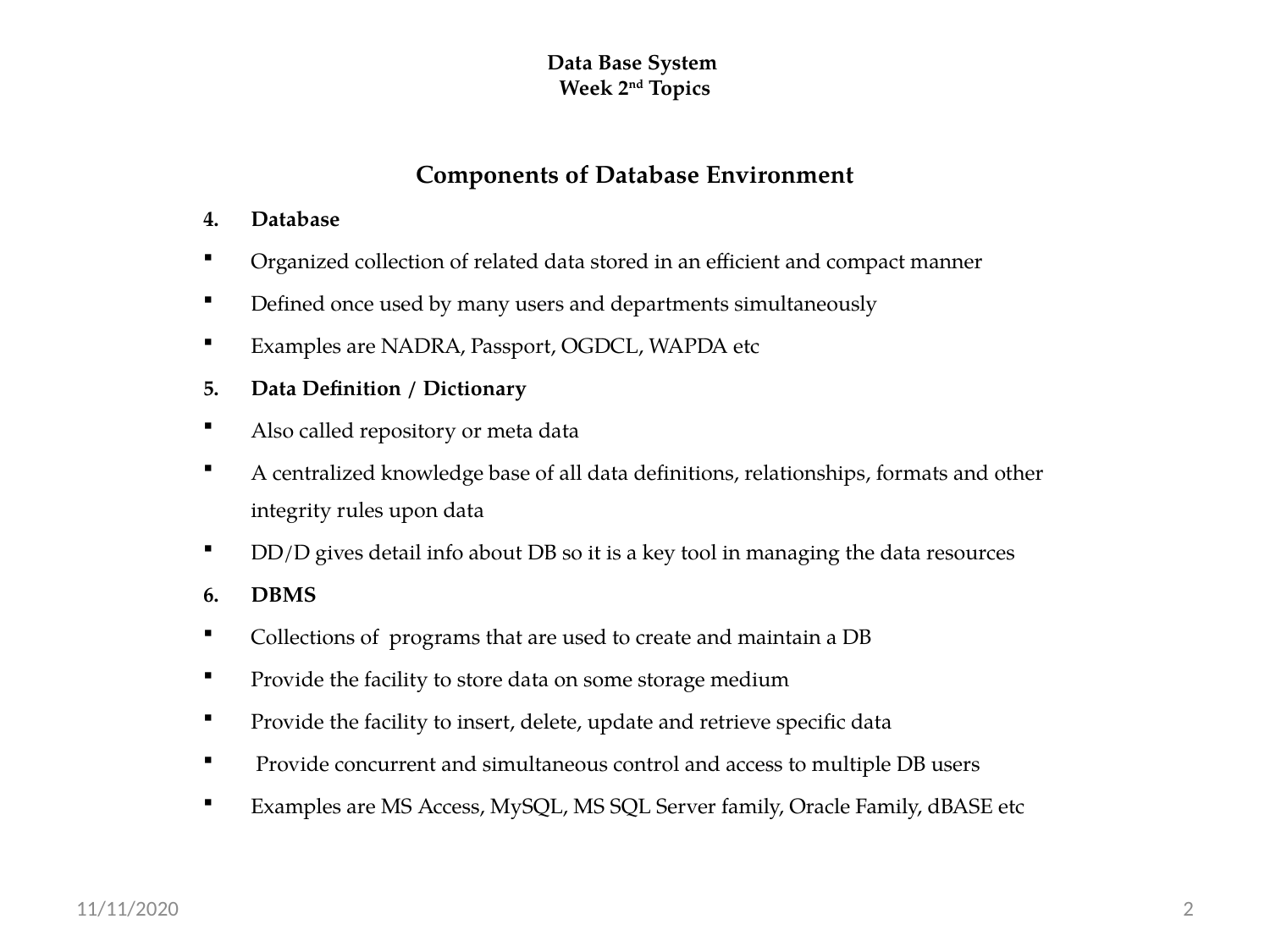

# Data Base System Week 2nd Topics
Components of Database Environment
Database
Organized collection of related data stored in an efficient and compact manner
Defined once used by many users and departments simultaneously
Examples are NADRA, Passport, OGDCL, WAPDA etc
Data Definition / Dictionary
Also called repository or meta data
A centralized knowledge base of all data definitions, relationships, formats and other integrity rules upon data
DD/D gives detail info about DB so it is a key tool in managing the data resources
DBMS
Collections of  programs that are used to create and maintain a DB
Provide the facility to store data on some storage medium
Provide the facility to insert, delete, update and retrieve specific data
 Provide concurrent and simultaneous control and access to multiple DB users
Examples are MS Access, MySQL, MS SQL Server family, Oracle Family, dBASE etc
11/11/2020
2